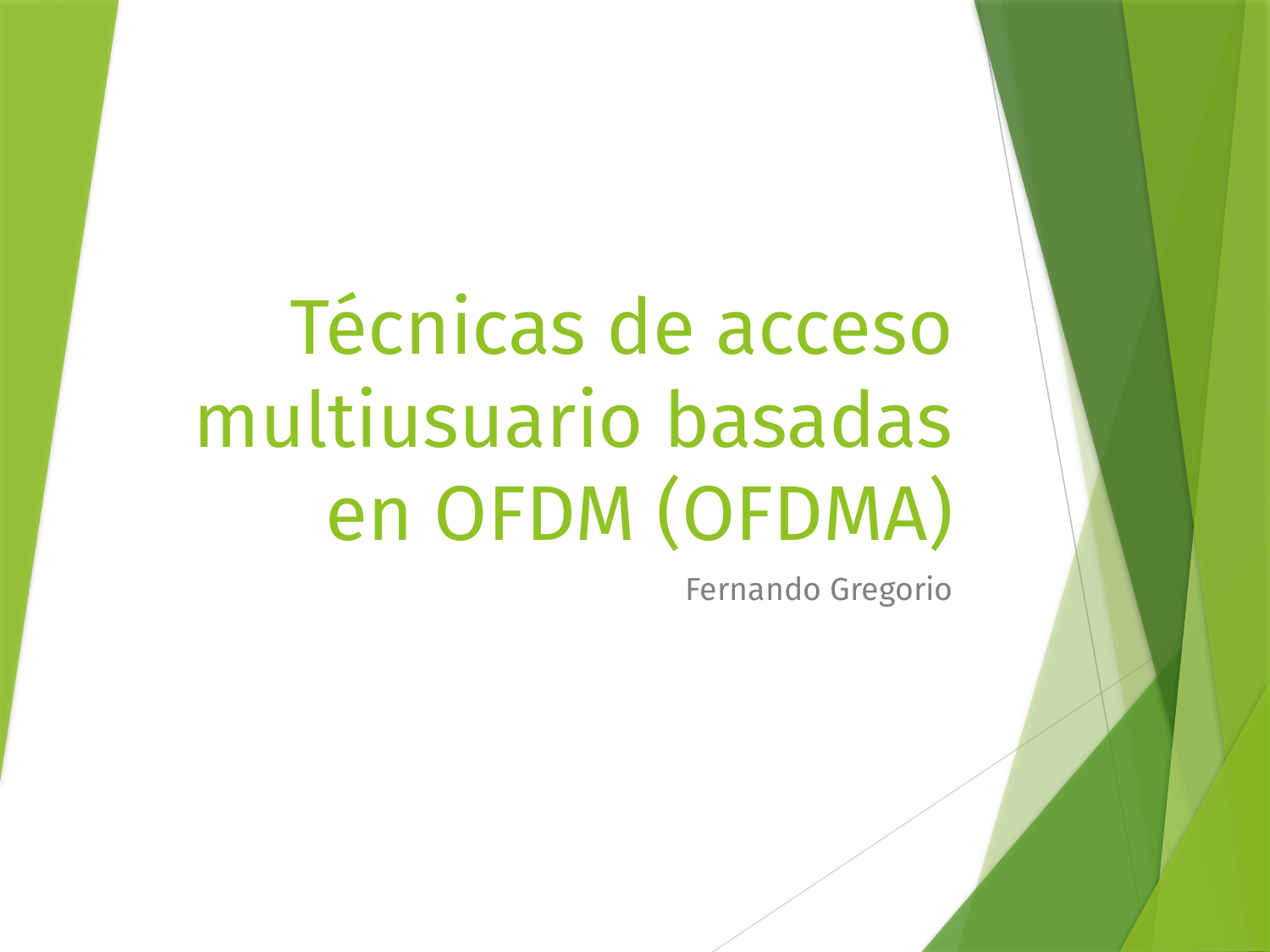

# Técnicas de acceso multiusuario basadas en OFDM (OFDMA)
Fernando Gregorio